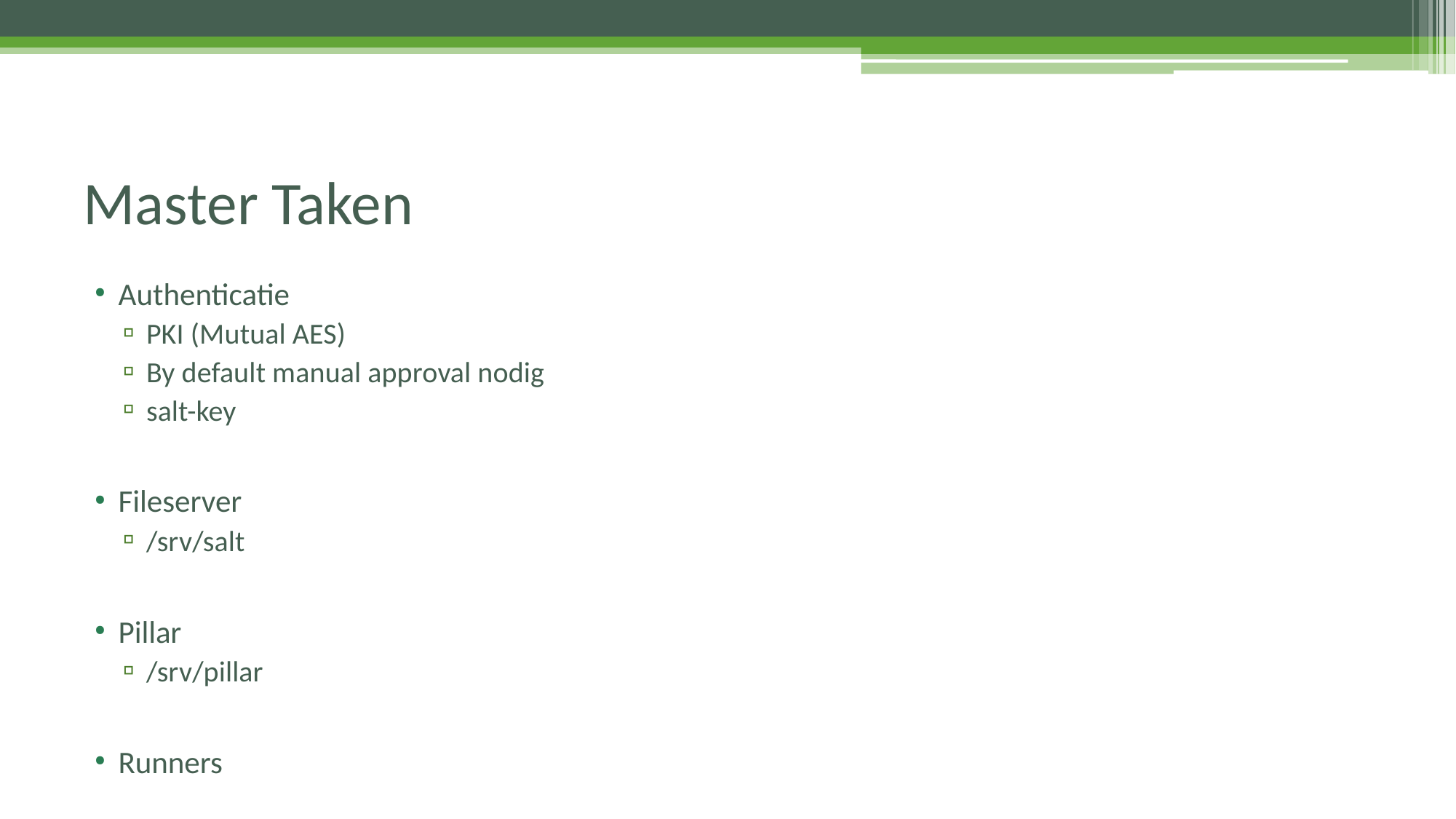

# Master Taken
Authenticatie
PKI (Mutual AES)
By default manual approval nodig
salt-key

Fileserver
/srv/salt

Pillar
/srv/pillar

Runners